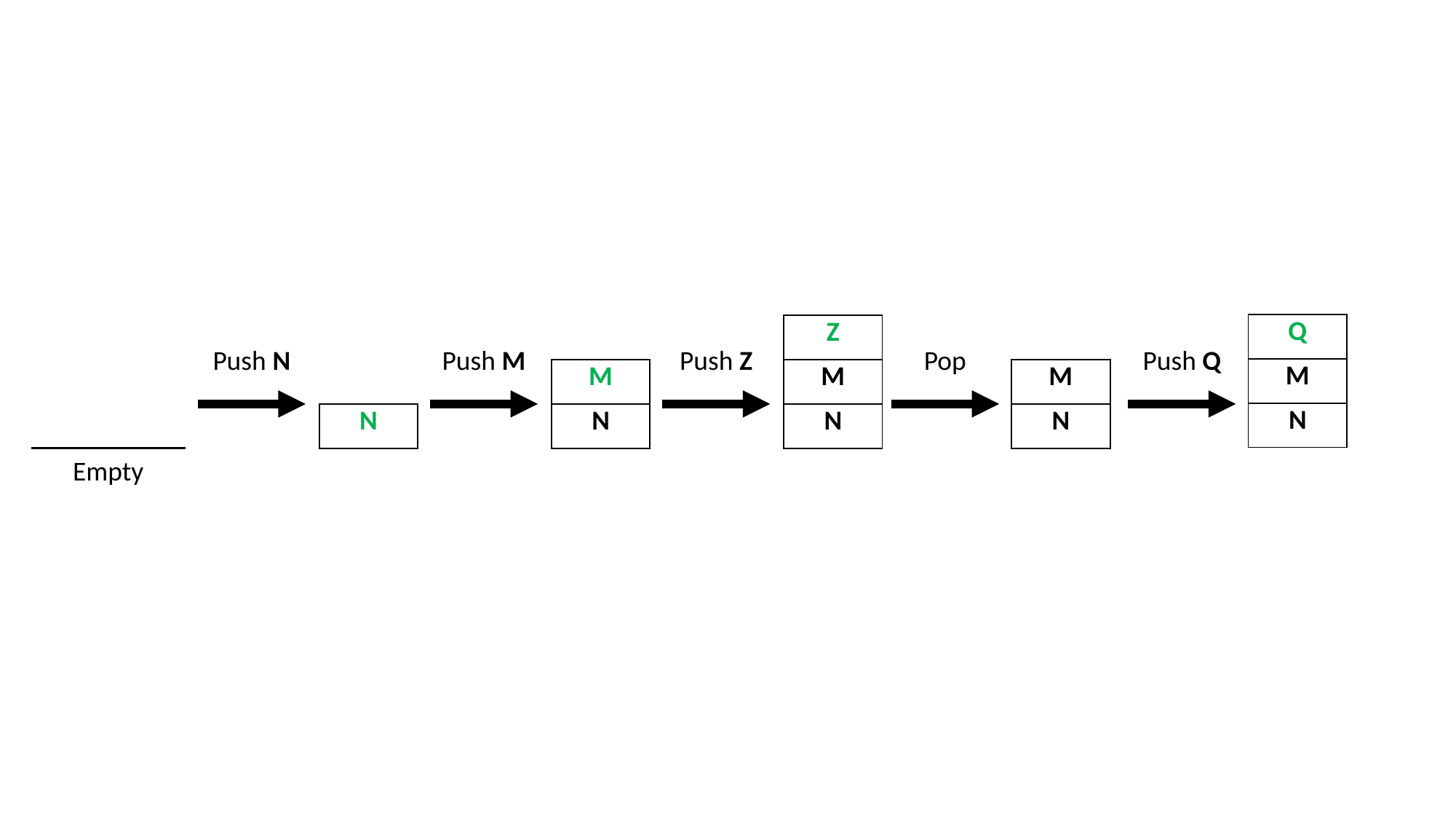

| Q |
| --- |
| M |
| N |
| Z |
| --- |
| M |
| N |
Push N
Push M
Push Z
Pop
Push Q
| M |
| --- |
| N |
| M |
| --- |
| N |
| N |
| --- |
Empty